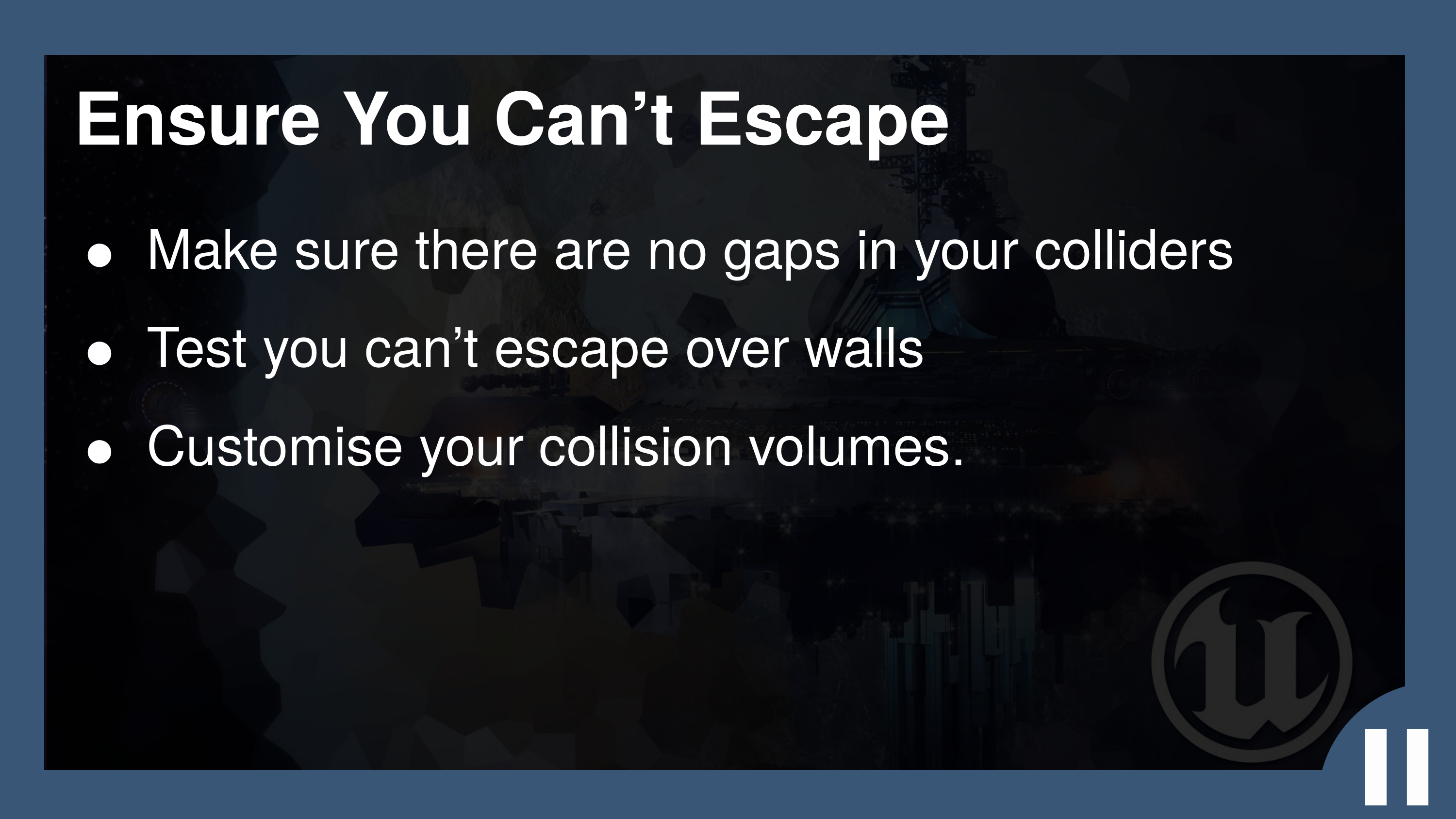

Ensure You Can’t Escape
Make sure there are no gaps in your colliders
Test you can’t escape over walls
Customise your collision volumes.